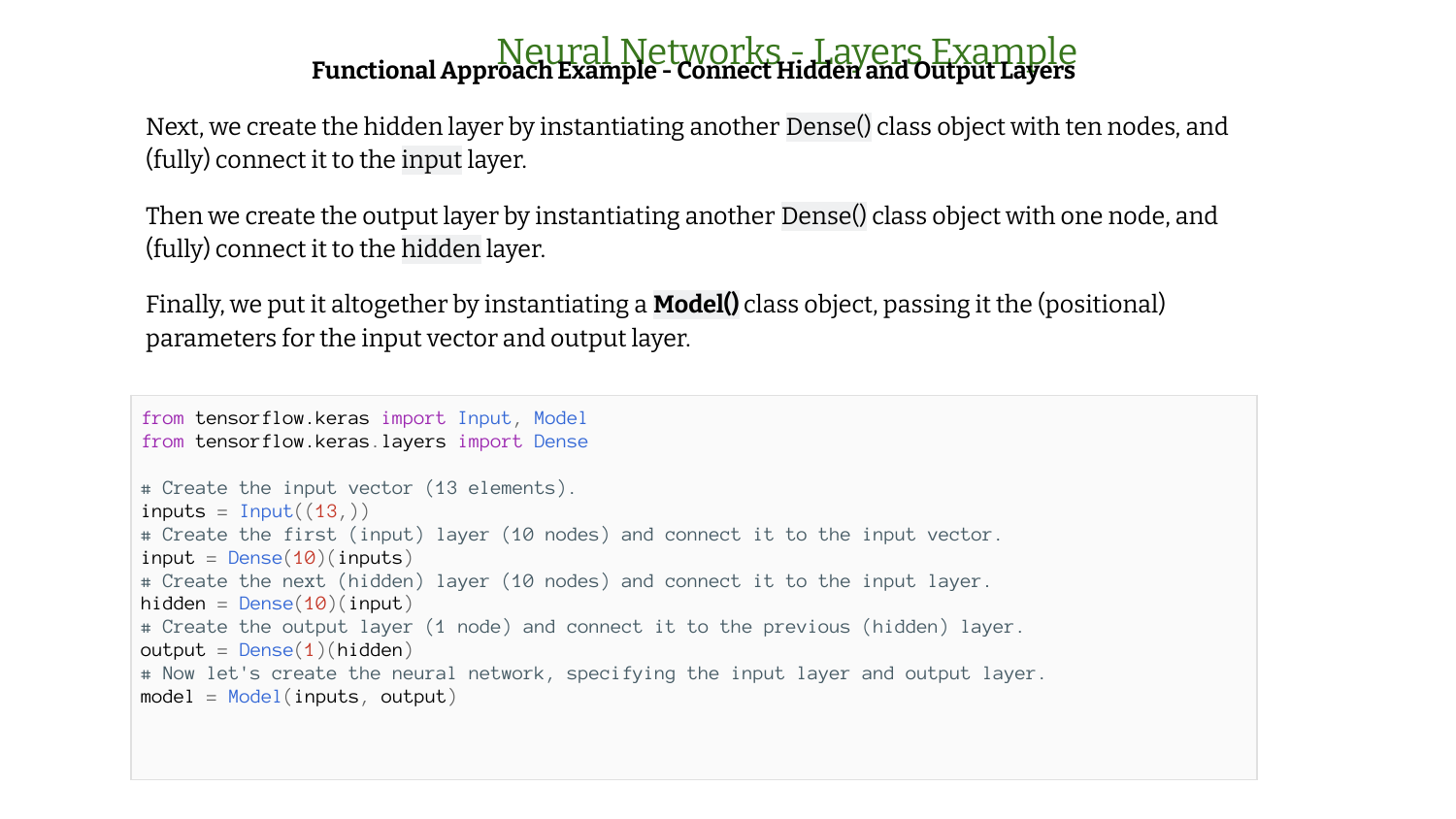

Neural Networks - Layers Example
Functional Approach Example - Connect Hidden and Output Layers
Next, we create the hidden layer by instantiating another Dense() class object with ten nodes, and (fully) connect it to the input layer.
Then we create the output layer by instantiating another Dense() class object with one node, and (fully) connect it to the hidden layer.
Finally, we put it altogether by instantiating a Model() class object, passing it the (positional) parameters for the input vector and output layer.
| from tensorflow.keras import Input, Model from tensorflow.keras.layers import Dense # Create the input vector (13 elements). inputs = Input((13,)) # Create the first (input) layer (10 nodes) and connect it to the input vector. input = Dense(10)(inputs) # Create the next (hidden) layer (10 nodes) and connect it to the input layer. hidden = Dense(10)(input) # Create the output layer (1 node) and connect it to the previous (hidden) layer. output = Dense(1)(hidden) # Now let's create the neural network, specifying the input layer and output layer. model = Model(inputs, output) |
| --- |